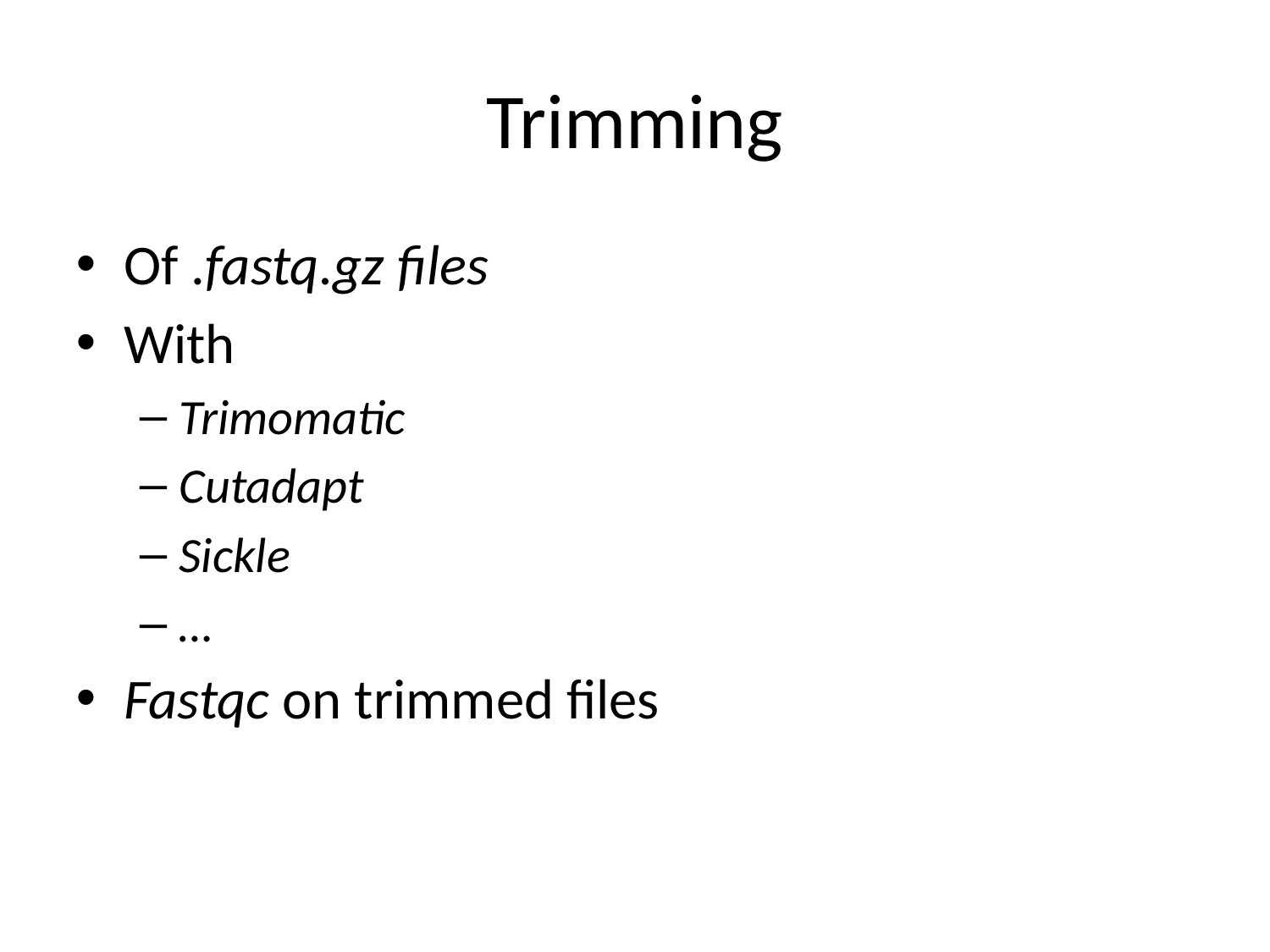

Trimming
Of .fastq.gz files
With
Trimomatic
Cutadapt
Sickle
…
Fastqc on trimmed files